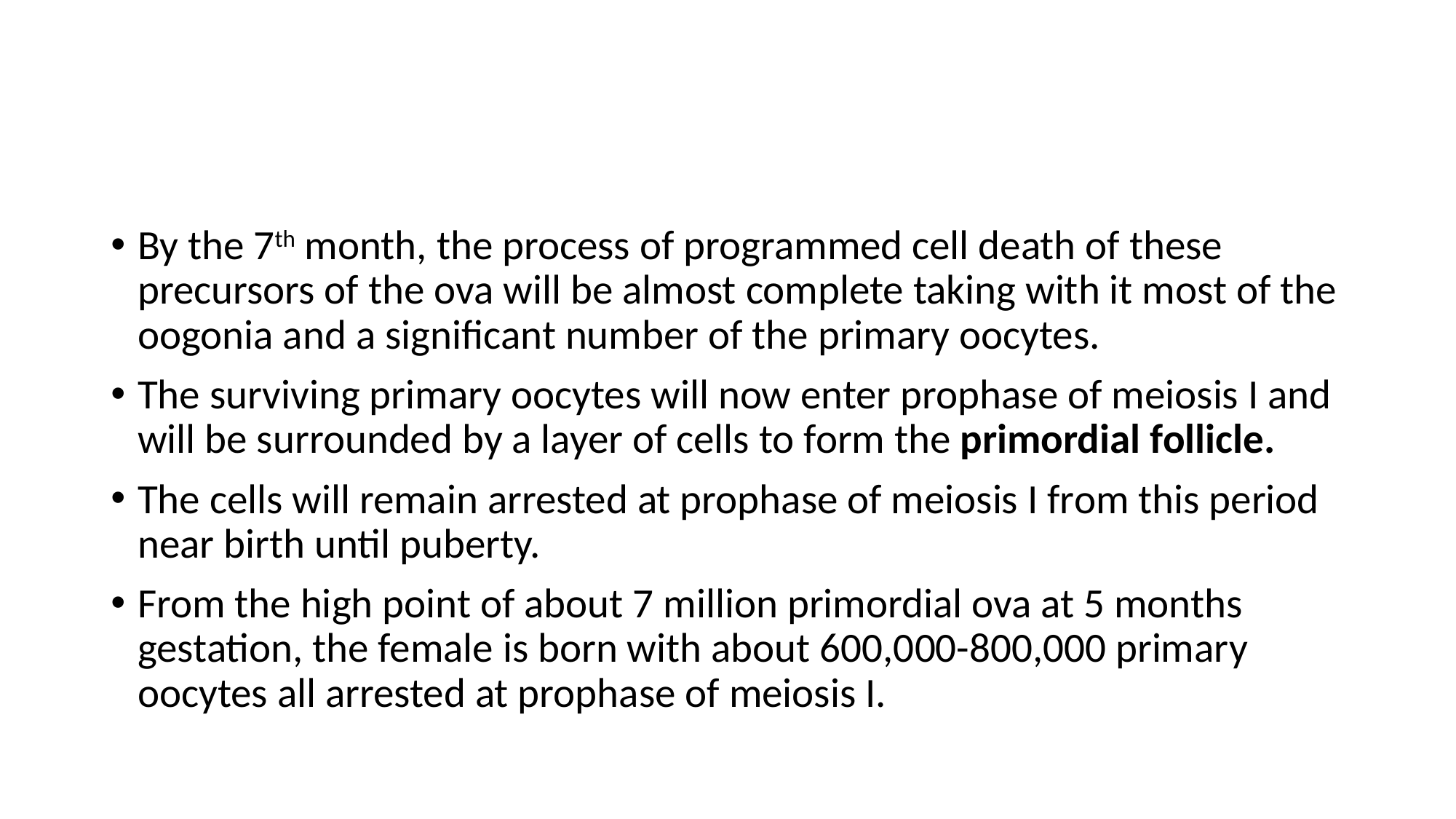

By the 7th month, the process of programmed cell death of these precursors of the ova will be almost complete taking with it most of the oogonia and a significant number of the primary oocytes.
The surviving primary oocytes will now enter prophase of meiosis I and will be surrounded by a layer of cells to form the primordial follicle.
The cells will remain arrested at prophase of meiosis I from this period near birth until puberty.
From the high point of about 7 million primordial ova at 5 months gestation, the female is born with about 600,000-800,000 primary oocytes all arrested at prophase of meiosis I.